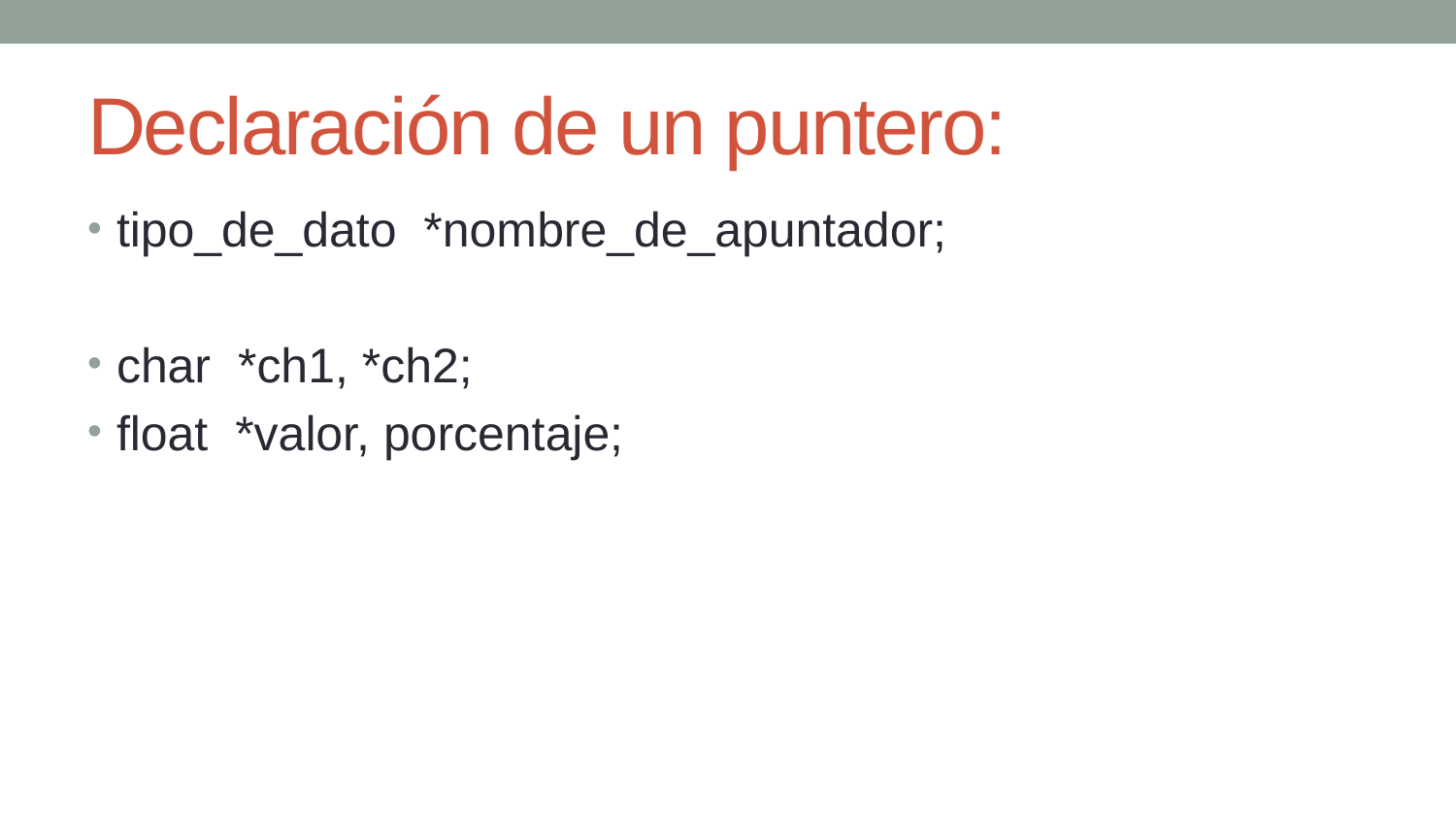

# Declaración de un puntero:
tipo_de_dato  *nombre_de_apuntador;

char  *ch1, *ch2;
float  *valor, porcentaje;